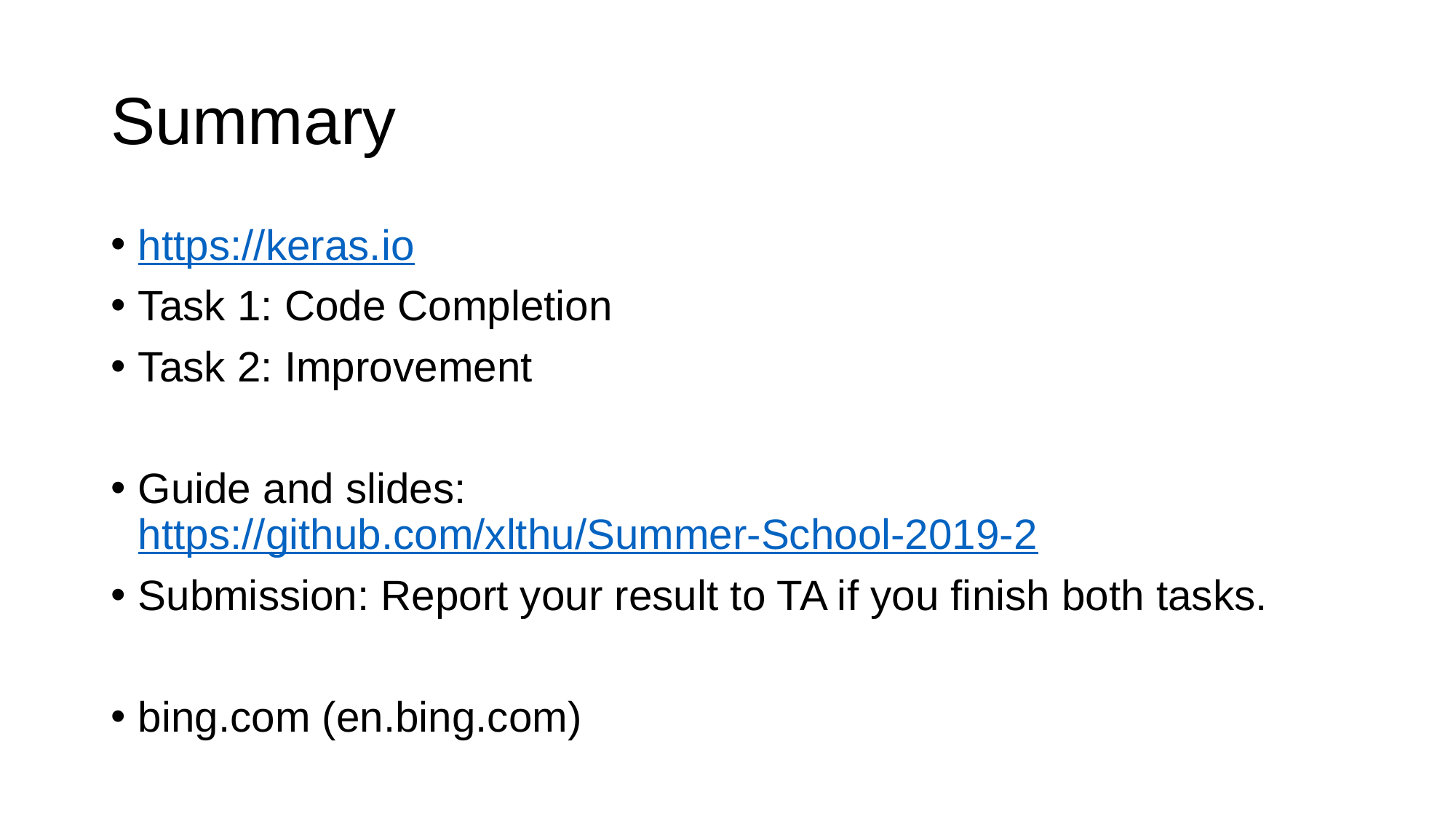

# Summary
https://keras.io
Task 1: Code Completion
Task 2: Improvement

Guide and slides: https://github.com/xlthu/Summer-School-2019-2
Submission: Report your result to TA if you finish both tasks.

bing.com (en.bing.com)